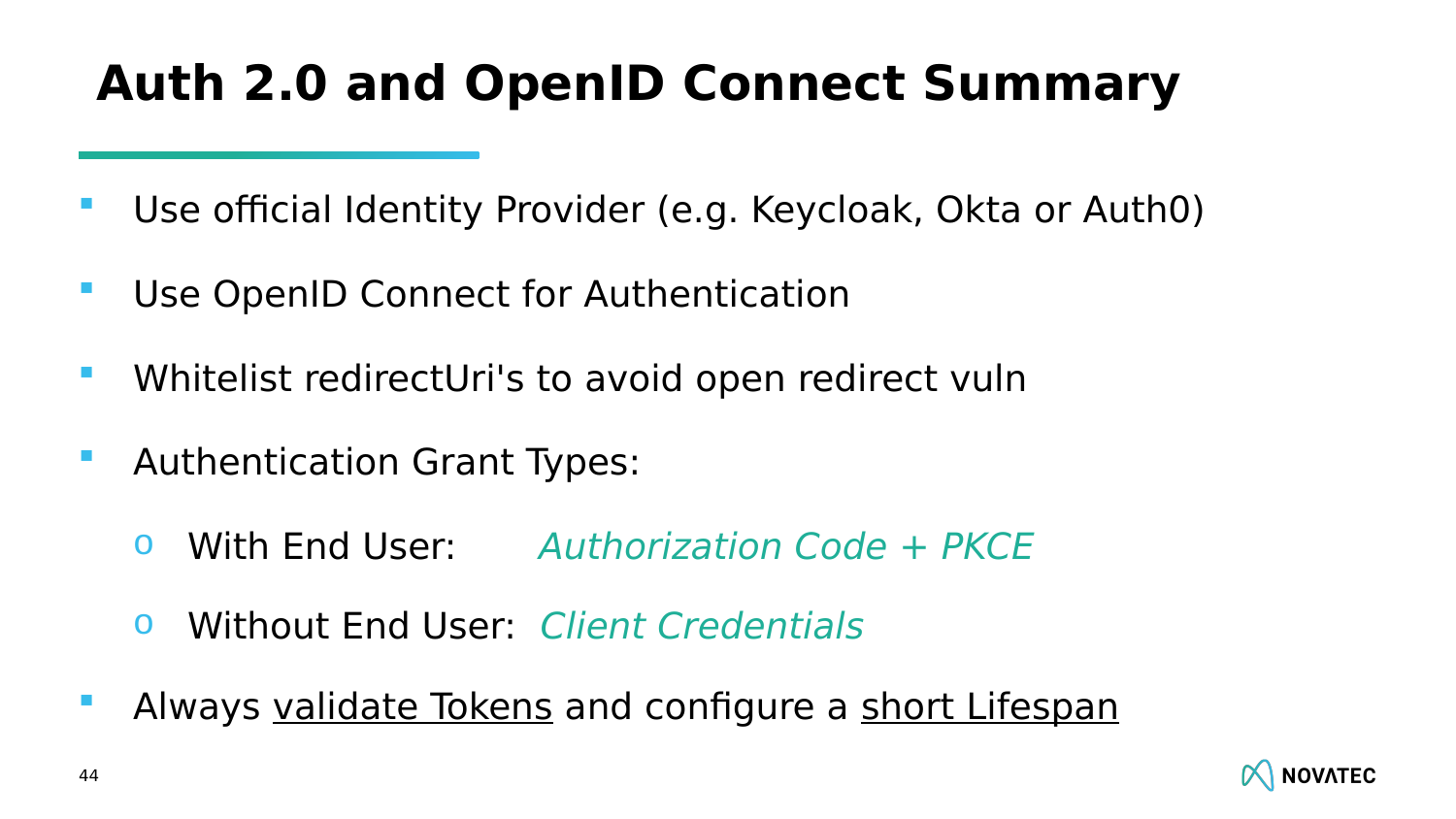

# Auth 2.0 and OpenID Connect Summary
Use official Identity Provider (e.g. Keycloak, Okta or Auth0)
Use OpenID Connect for Authentication
Whitelist redirectUri's to avoid open redirect vuln
Authentication Grant Types:
With End User:       Authorization Code + PKCE
Without End User:  Client Credentials
Always validate Tokens and configure a short Lifespan

44